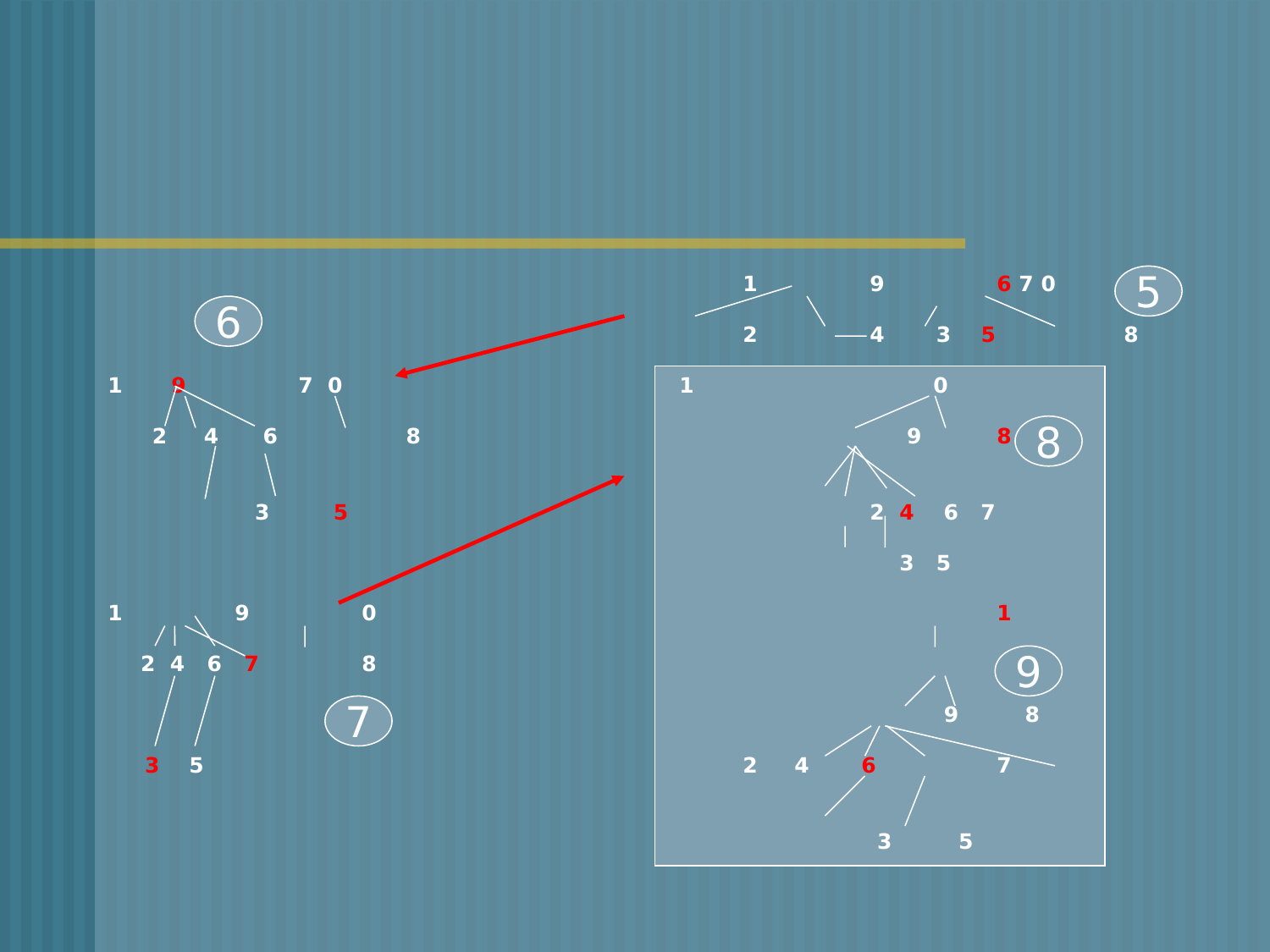

1	9	6 7 0
						2	4       3    5		8

1	9	7  0			1		0

	      2     4      6	      8			        	     9	8

	   3            5					2  4    6   7

							    3   5

	1	9	0					1

             2  4   6   7	8					0

		         					          9         8

	     3    5					2     4       6	7

				      		 3         5

5

6

8

9

7